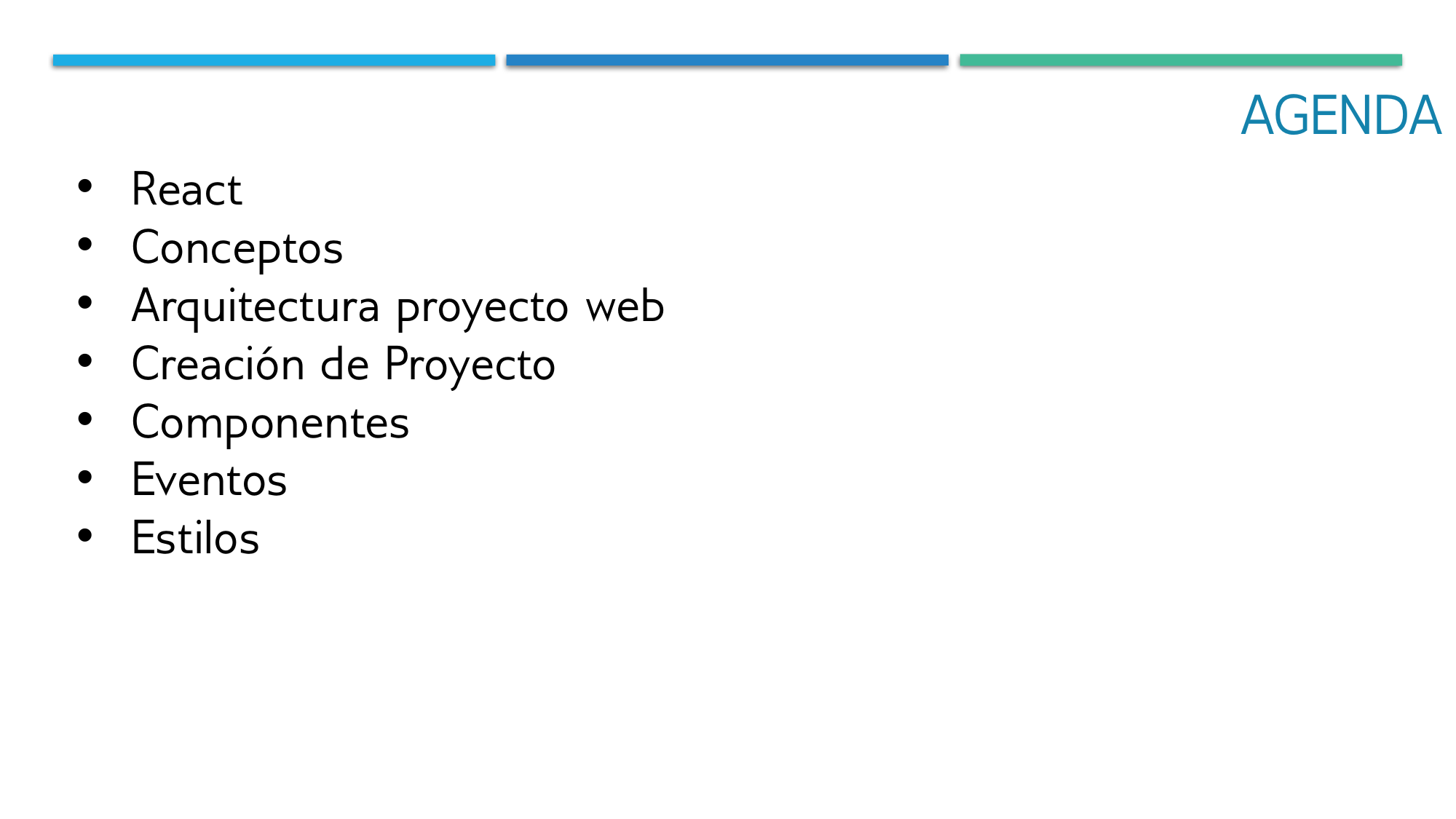

Agenda
React
Conceptos
Arquitectura proyecto web
Creación de Proyecto
Componentes
Eventos
Estilos